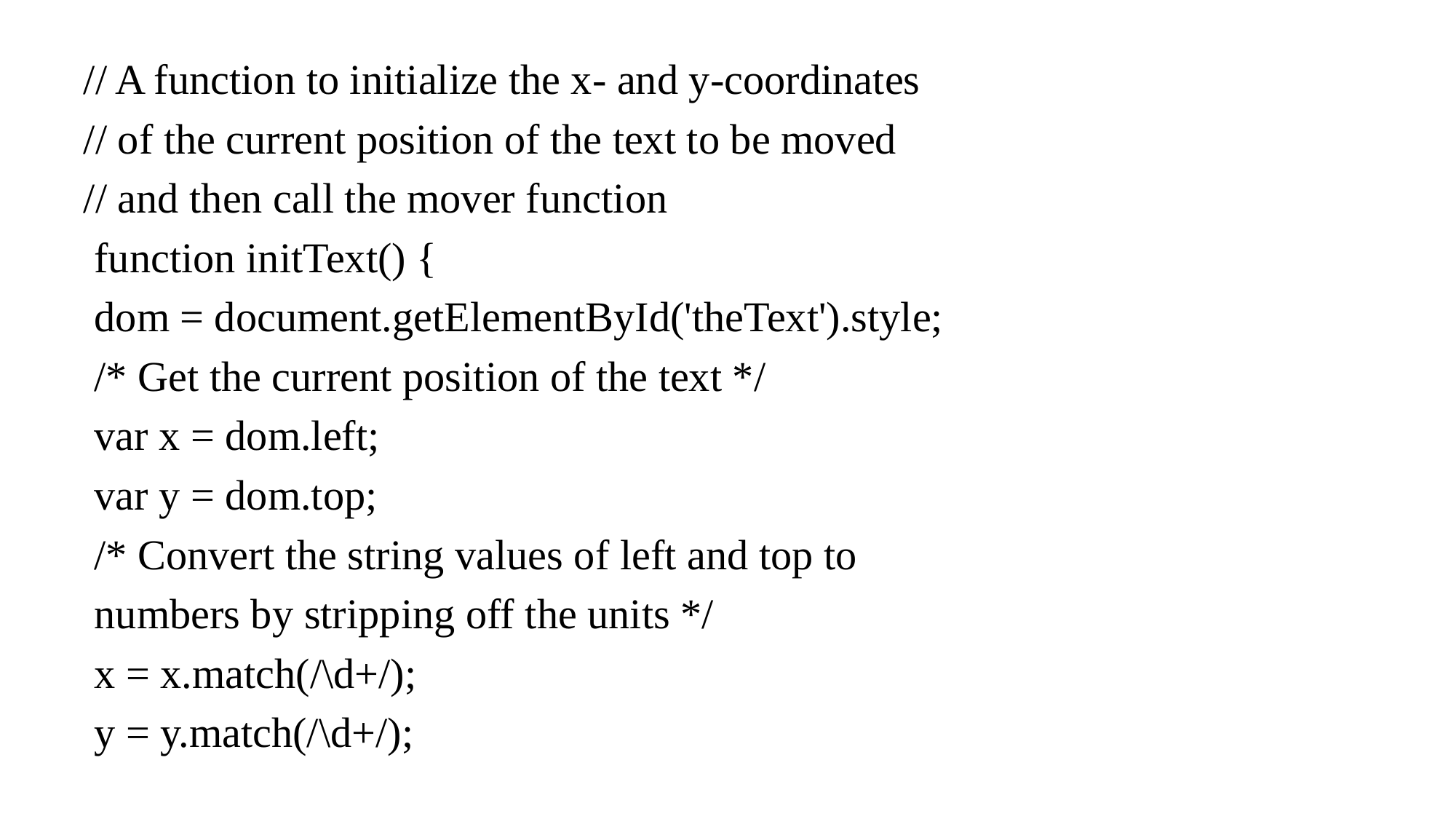

// A function to initialize the x- and y-coordinates
// of the current position of the text to be moved
// and then call the mover function
 function initText() {
 dom = document.getElementById('theText').style;
 /* Get the current position of the text */
 var x = dom.left;
 var y = dom.top;
 /* Convert the string values of left and top to
 numbers by stripping off the units */
 x = x.match(/\d+/);
 y = y.match(/\d+/);